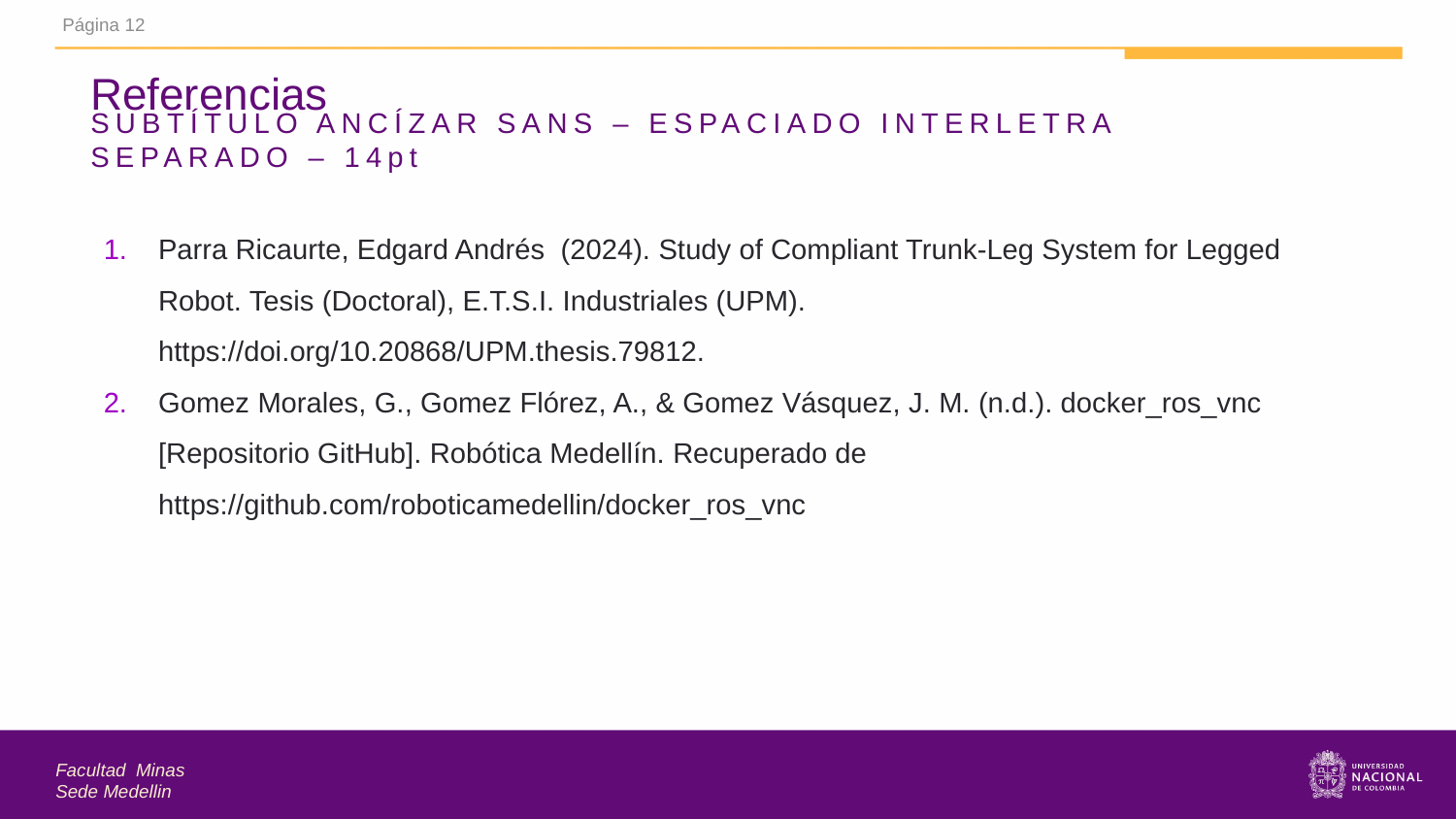

12
Referencias
SUBTÍTULO ANCÍZAR SANS – ESPACIADO INTERLETRA SEPARADO – 14pt
Parra Ricaurte, Edgard Andrés  (2024). Study of Compliant Trunk-Leg System for Legged Robot. Tesis (Doctoral), E.T.S.I. Industriales (UPM). https://doi.org/10.20868/UPM.thesis.79812.
Gomez Morales, G., Gomez Flórez, A., & Gomez Vásquez, J. M. (n.d.). docker_ros_vnc [Repositorio GitHub]. Robótica Medellín. Recuperado de https://github.com/roboticamedellin/docker_ros_vnc
Facultad  Minas
Sede Medellin